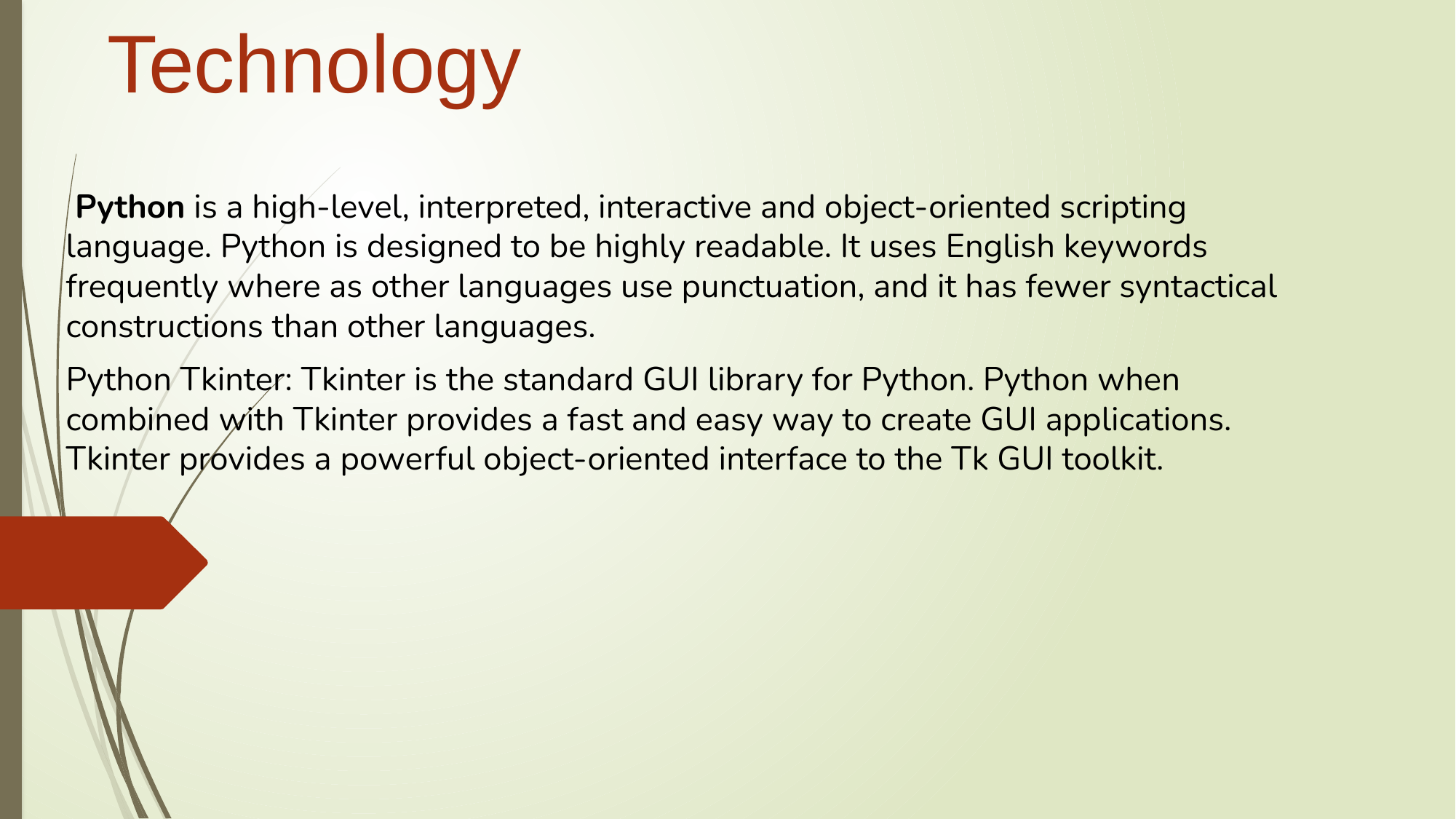

# Technology
 Python is a high-level, interpreted, interactive and object-oriented scripting language. Python is designed to be highly readable. It uses English keywords frequently where as other languages use punctuation, and it has fewer syntactical constructions than other languages.
Python Tkinter: Tkinter is the standard GUI library for Python. Python when combined with Tkinter provides a fast and easy way to create GUI applications. Tkinter provides a powerful object-oriented interface to the Tk GUI toolkit.